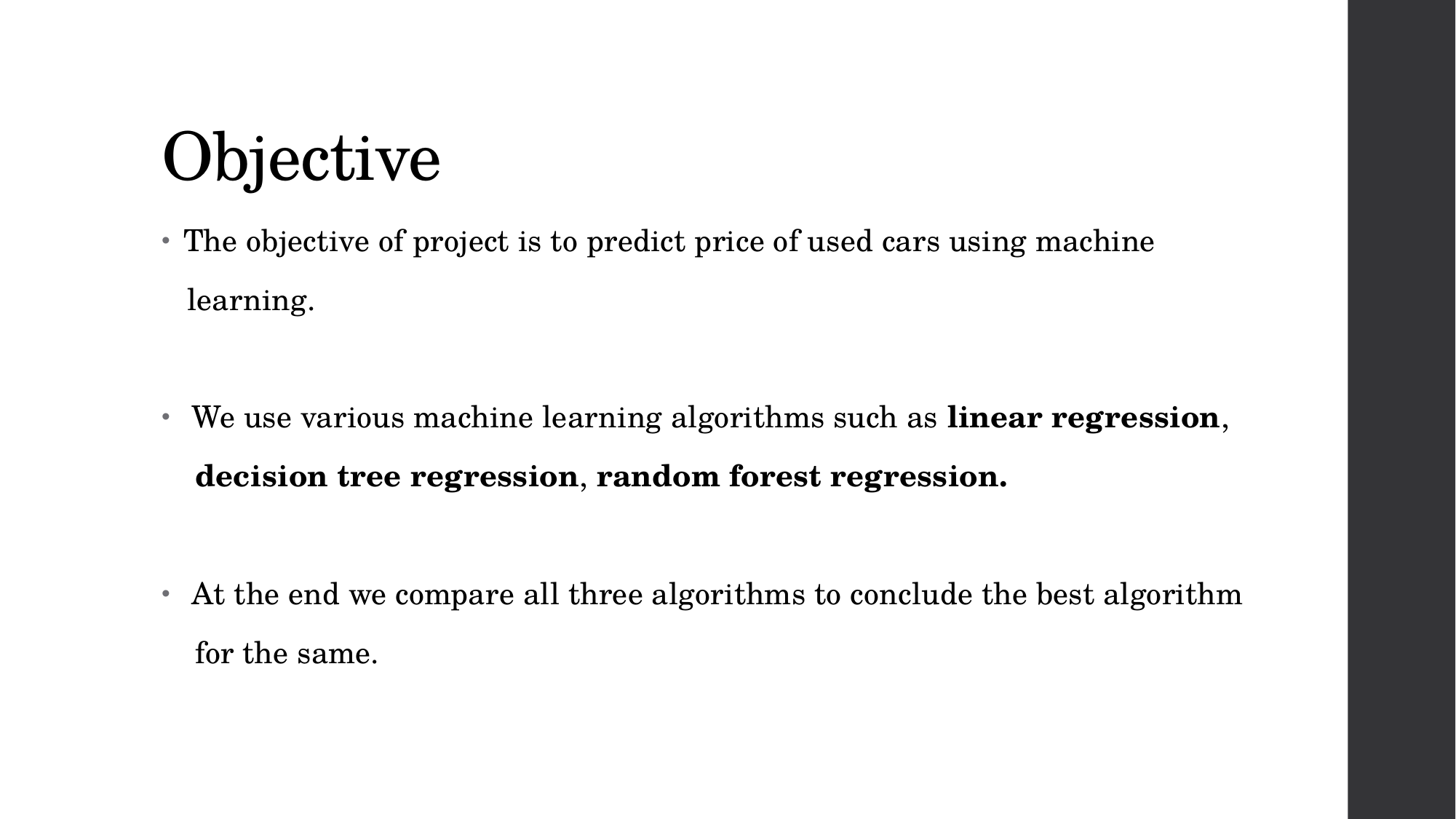

# Objective
The objective of project is to predict price of used cars using machine
   learning.

 We use various machine learning algorithms such as linear regression,
    decision tree regression, random forest regression.

 At the end we compare all three algorithms to conclude the best algorithm
    for the same.